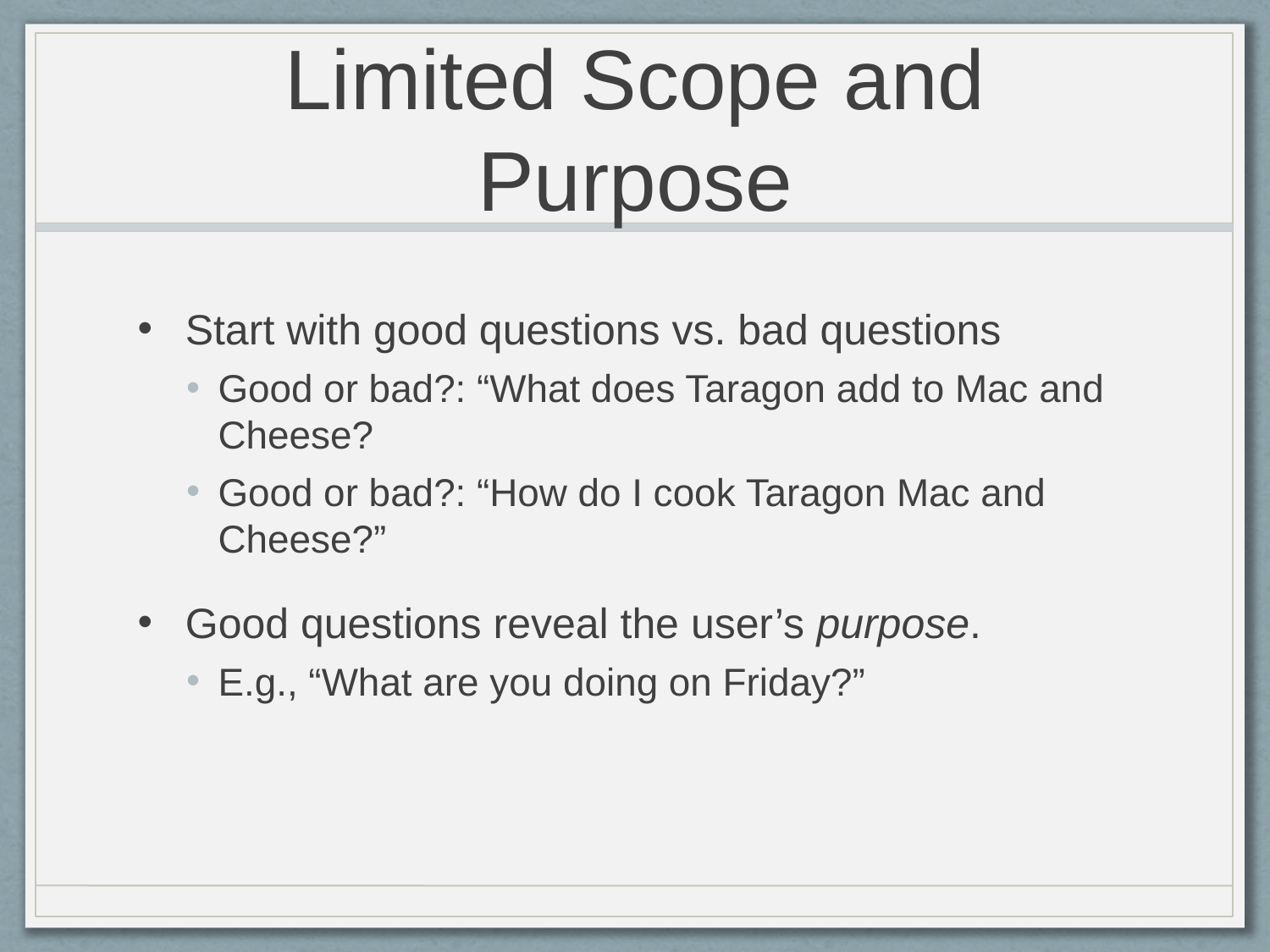

# Limited Scope and Purpose
Start with good questions vs. bad questions
Good or bad?: “What does Taragon add to Mac and Cheese?
Good or bad?: “How do I cook Taragon Mac and Cheese?”
Good questions reveal the user’s purpose.
E.g., “What are you doing on Friday?”